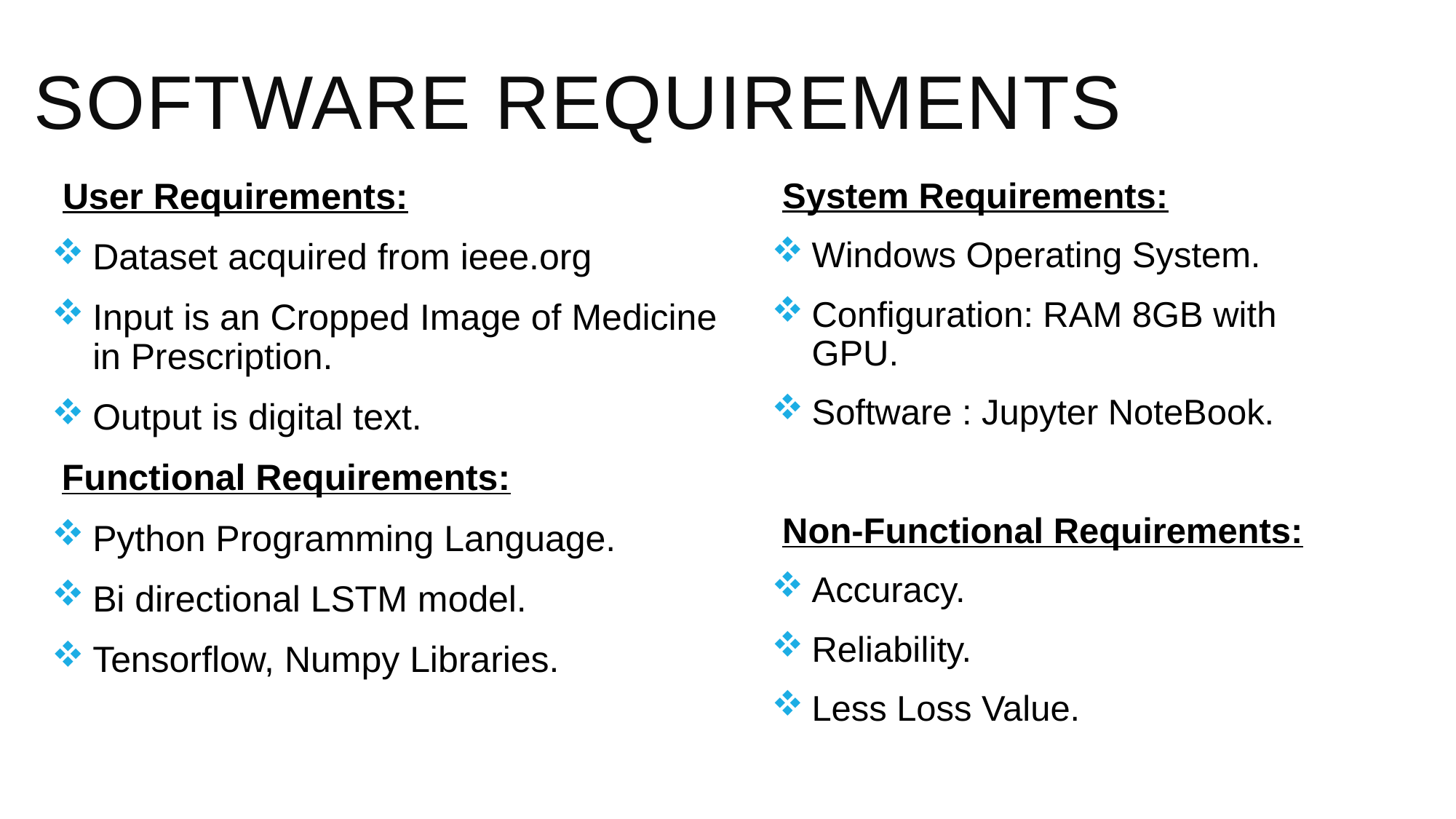

SOFTWARE REQUIREMENTS
User Requirements:
Dataset acquired from ieee.org
Input is an Cropped Image of Medicine in Prescription.
Output is digital text.
 Functional Requirements:
Python Programming Language.
Bi directional LSTM model.
Tensorflow, Numpy Libraries.

System Requirements:
Windows Operating System.
Configuration: RAM 8GB with GPU.
Software : Jupyter NoteBook.

Non-Functional Requirements:
Accuracy.
Reliability.
Less Loss Value.